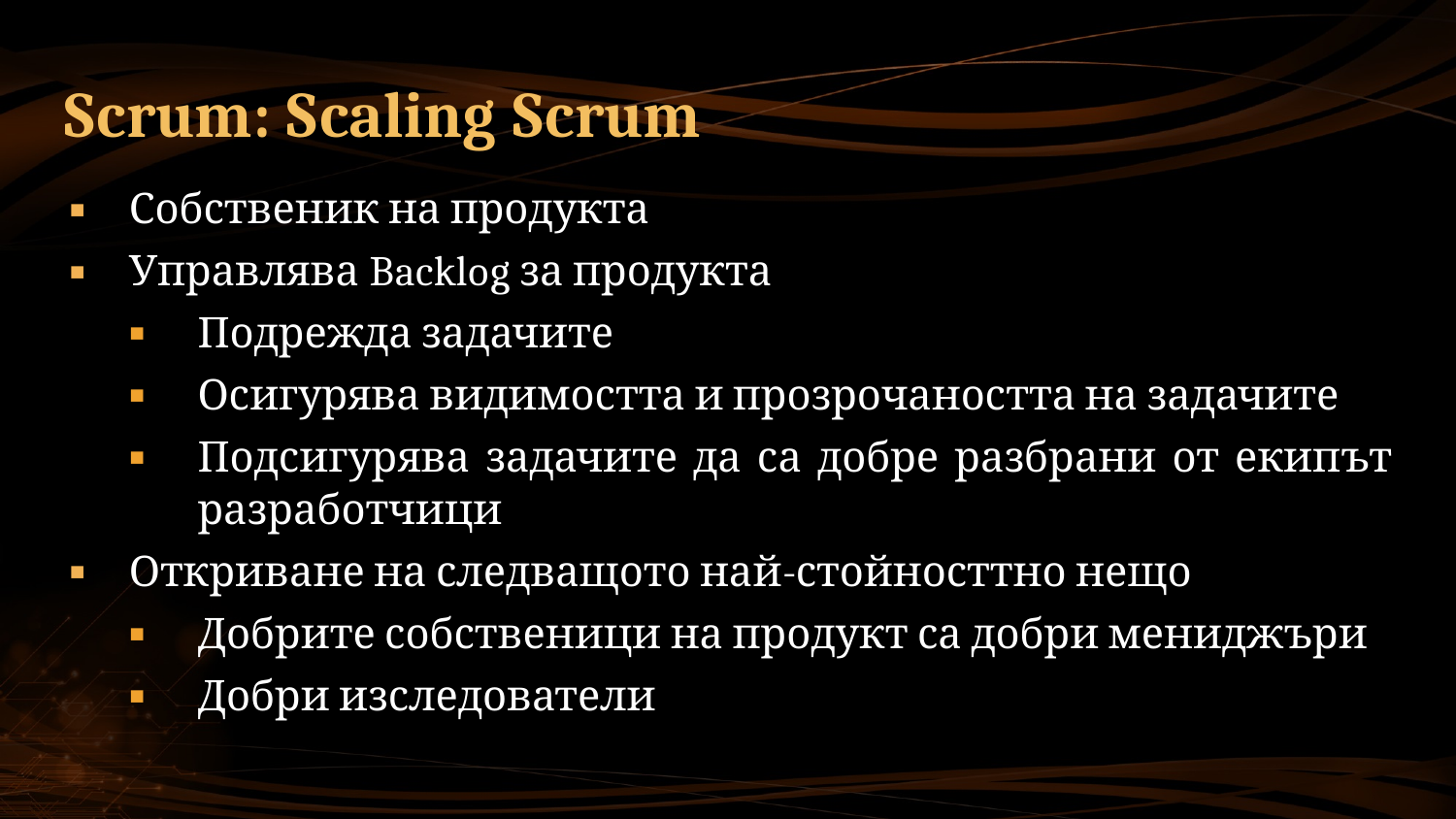

# Scrum: Scaling Scrum
Собственик на продукта
Управлява Backlog за продукта
Подрежда задачите
Осигурява видимостта и прозрочаността на задачите
Подсигурява задачите да са добре разбрани от екипът разработчици
Откриване на следващото най-стойносттно нещо
Добрите собственици на продукт са добри мениджъри
Добри изследователи